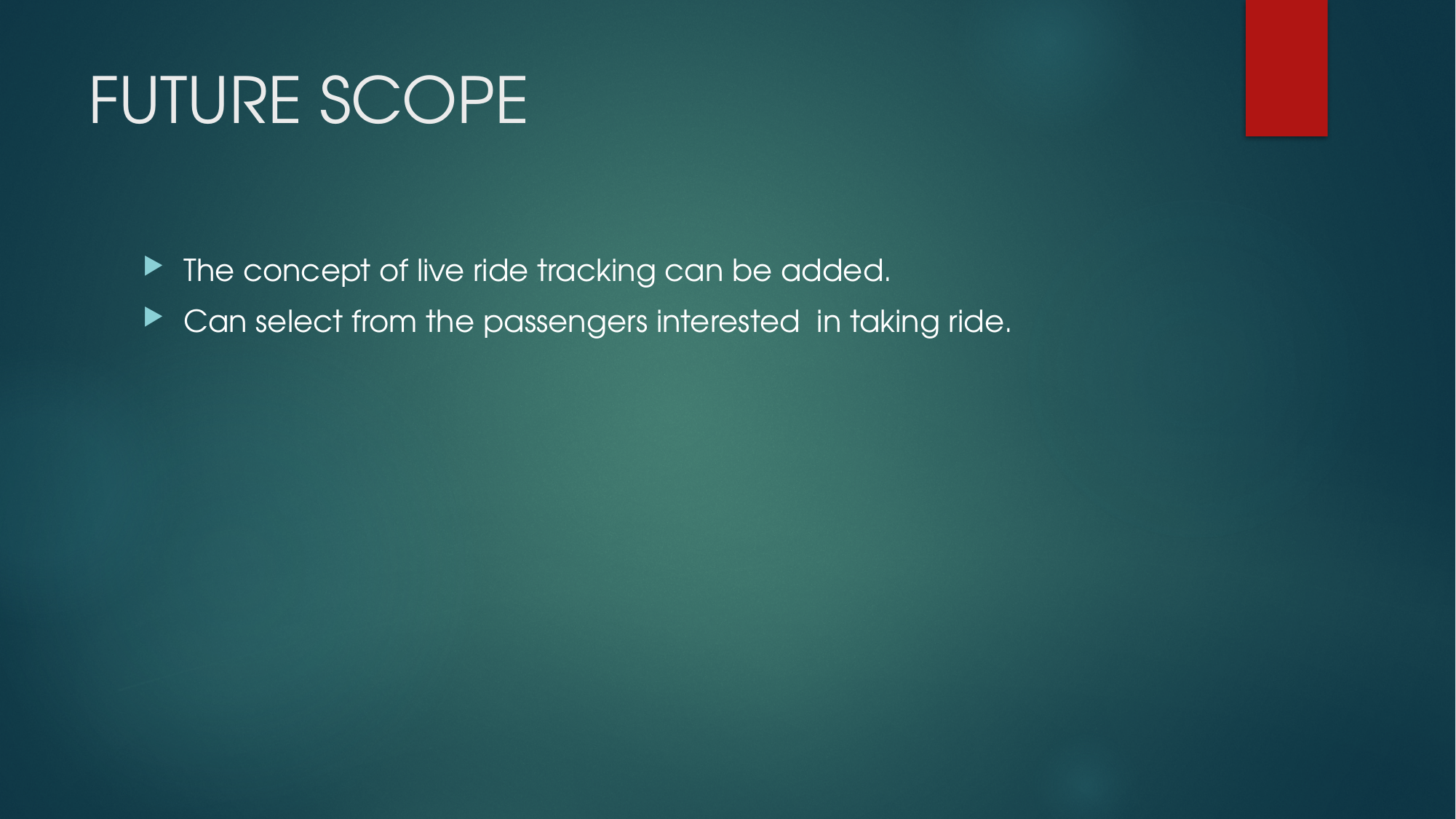

# FUTURE SCOPE
The concept of live ride tracking can be added.
Can select from the passengers interested  in taking ride.